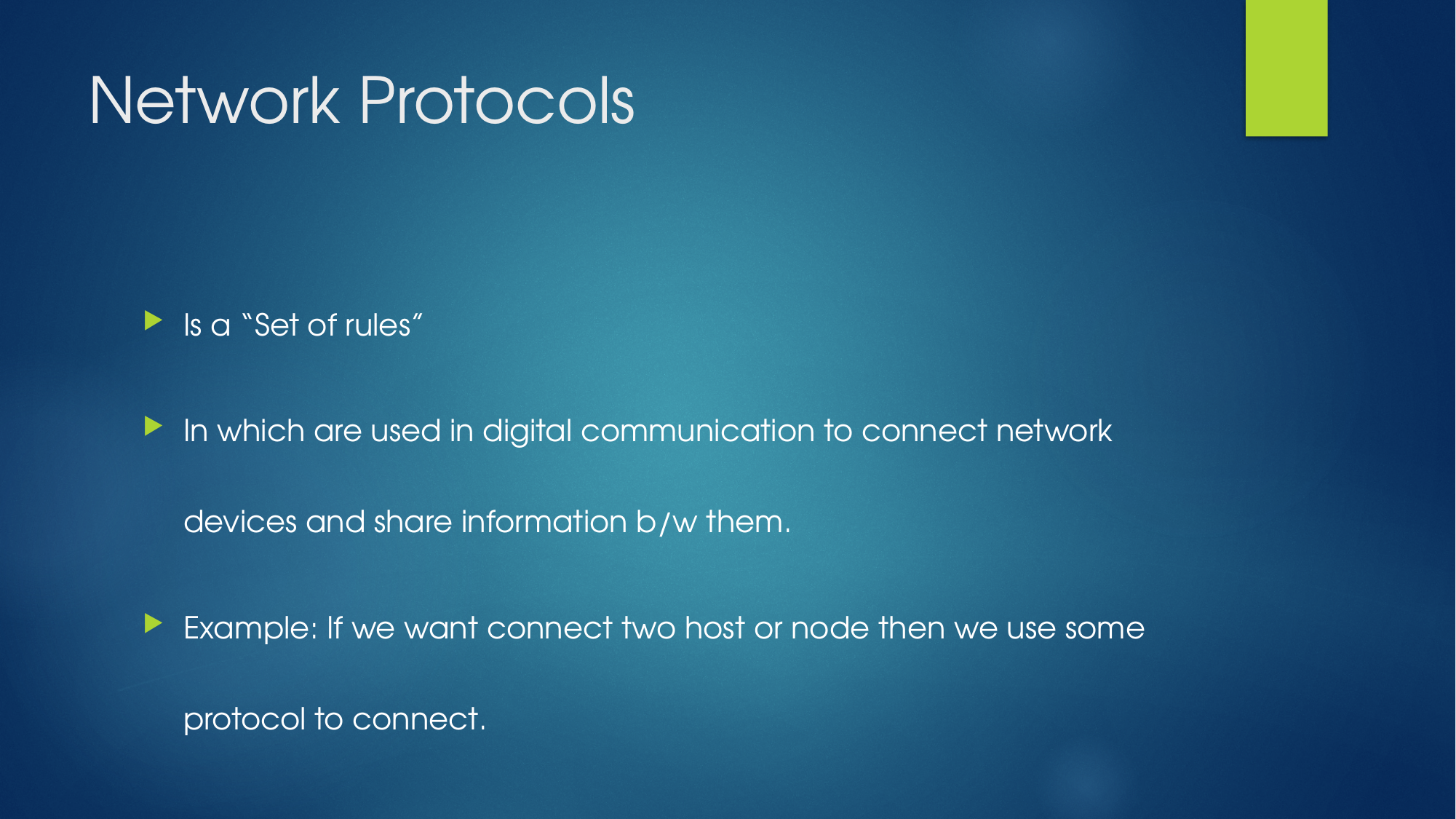

# Network Protocols
Is a “Set of rules”
In which are used in digital communication to connect network devices and share information b/w them.
Example: If we want connect two host or node then we use some protocol to connect.